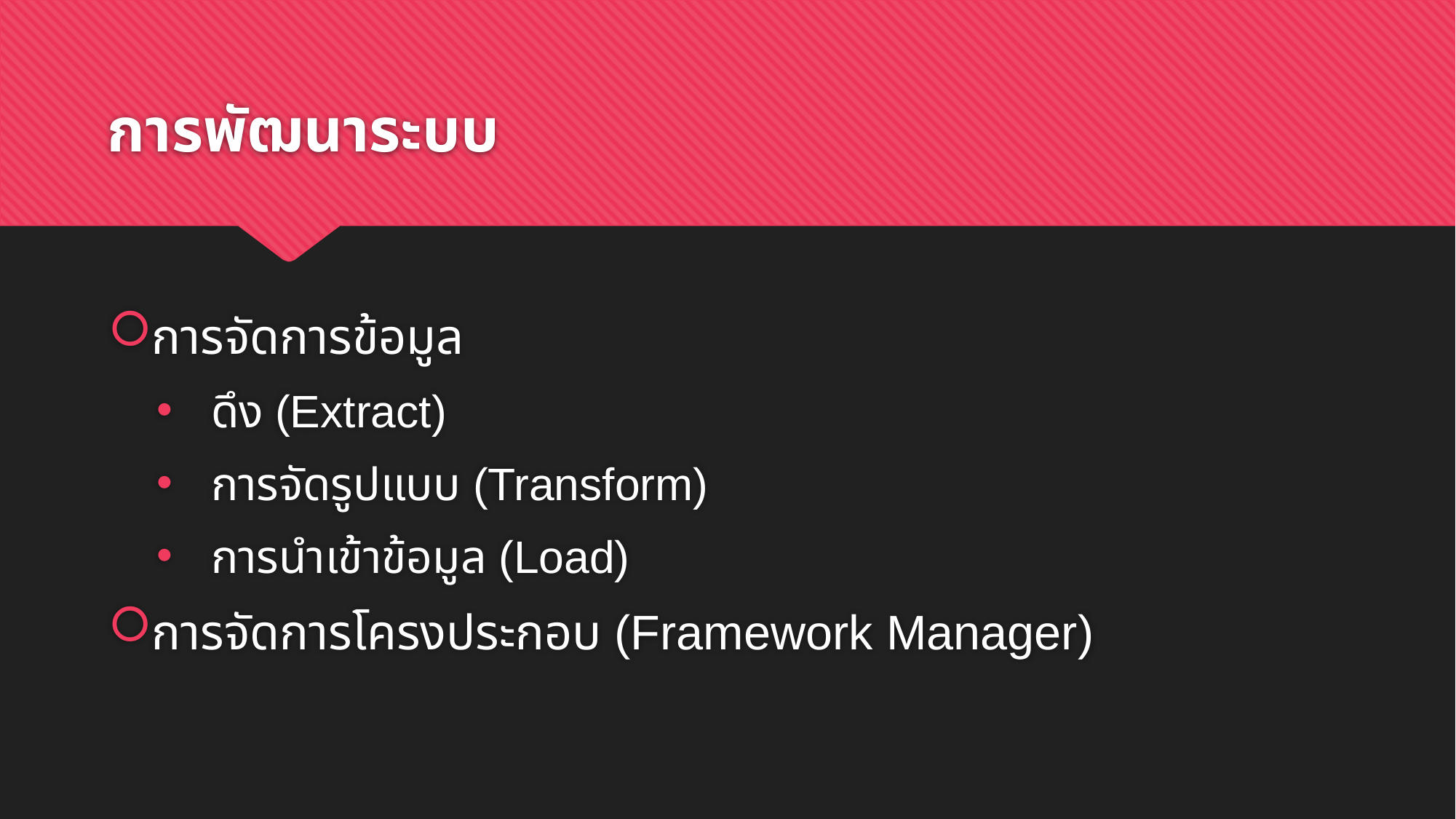

# การพัฒนาระบบ
การจัดการข้อมูล
ดึง (Extract)
การจัดรูปแบบ (Transform)
การนำเข้าข้อมูล (Load)
การจัดการโครงประกอบ (Framework Manager)